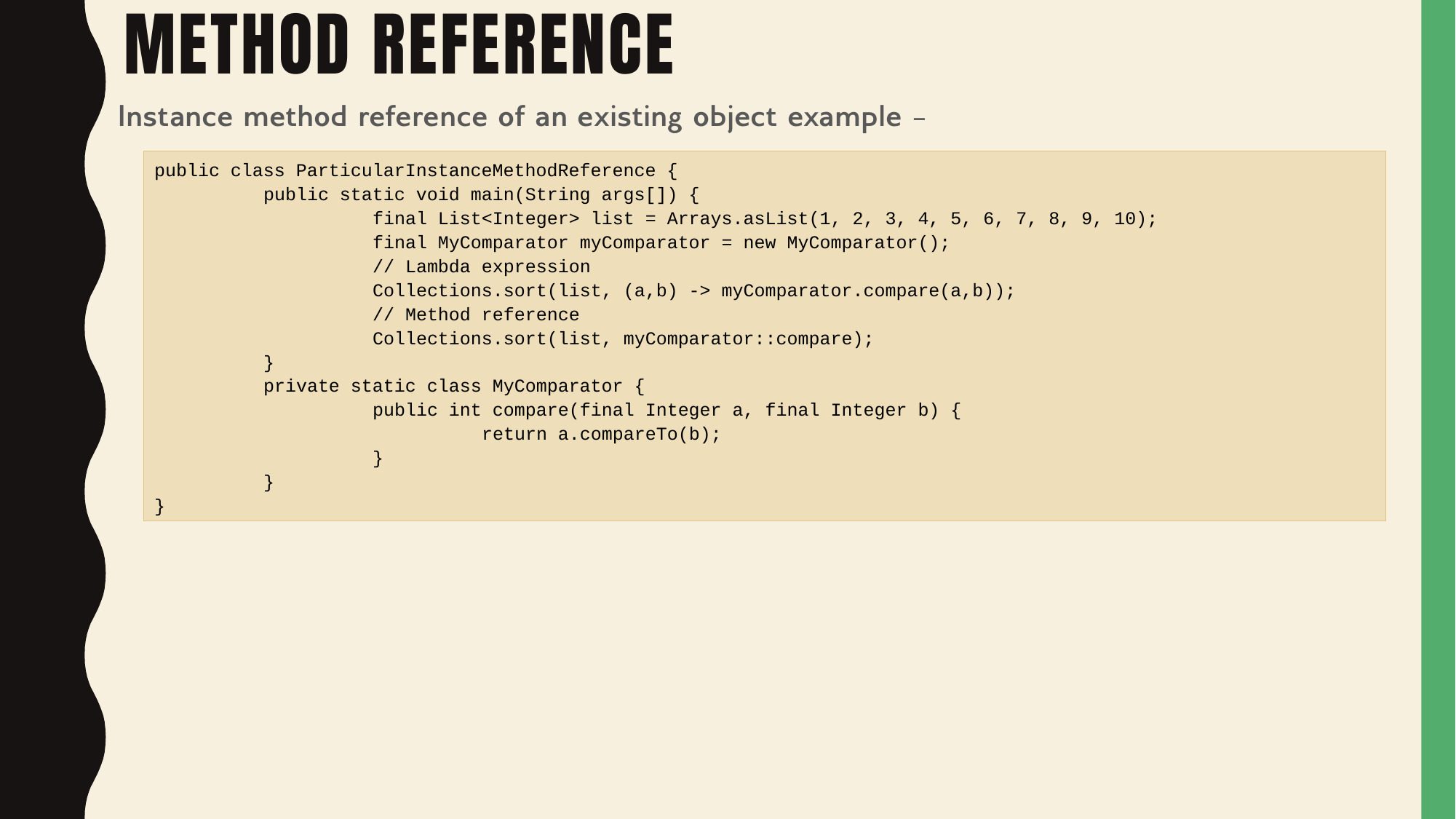

# Method Reference
Instance method reference of an existing object example –

public class ParticularInstanceMethodReference {
	public static void main(String args[]) {
		final List<Integer> list = Arrays.asList(1, 2, 3, 4, 5, 6, 7, 8, 9, 10);
		final MyComparator myComparator = new MyComparator();
		// Lambda expression
		Collections.sort(list, (a,b) -> myComparator.compare(a,b));
		// Method reference
		Collections.sort(list, myComparator::compare);
	}
	private static class MyComparator {
		public int compare(final Integer a, final Integer b) {
			return a.compareTo(b);
		}
	}
}